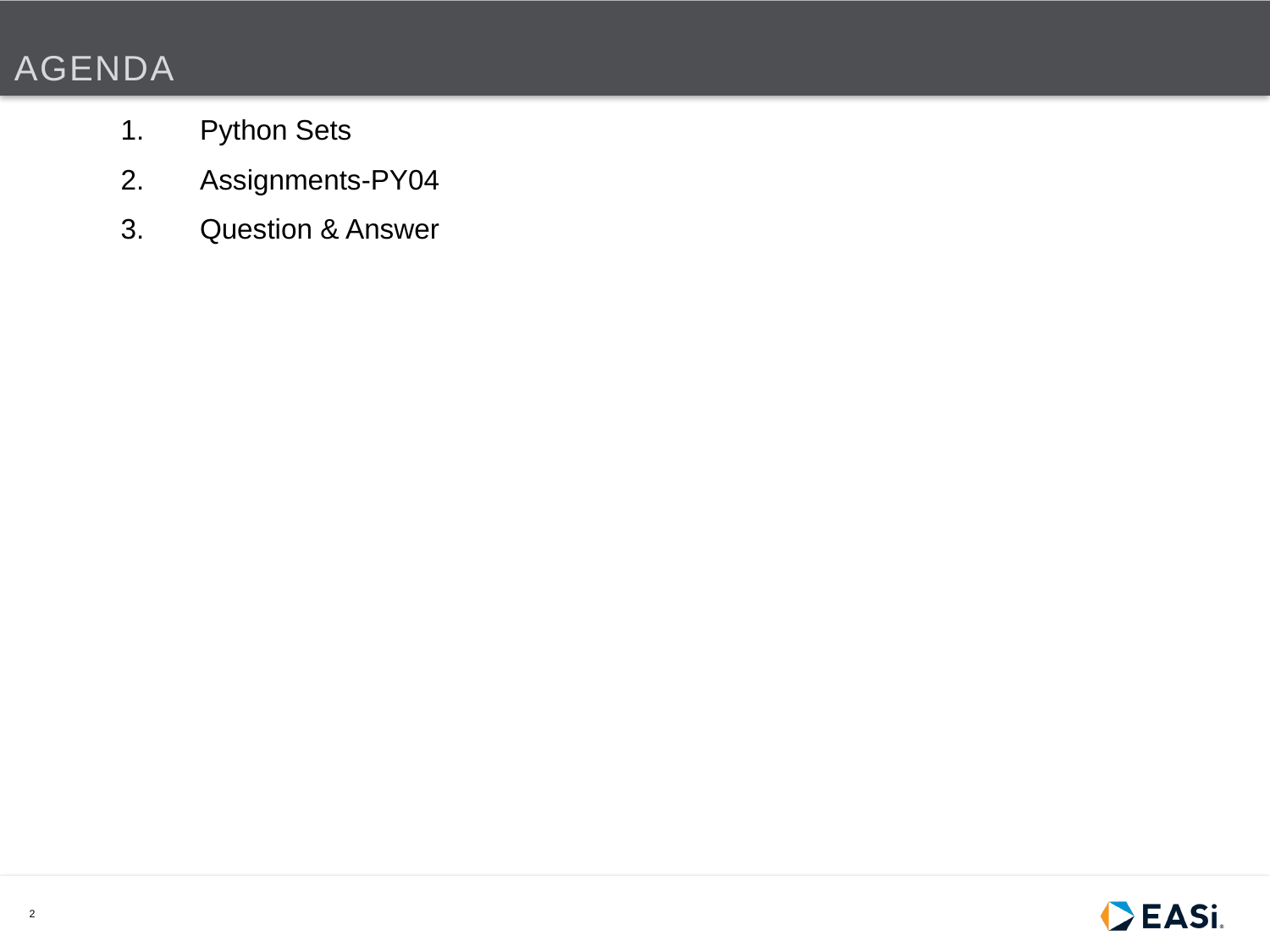

# AGENDA
Python Sets
Assignments-PY04
Question & Answer

2